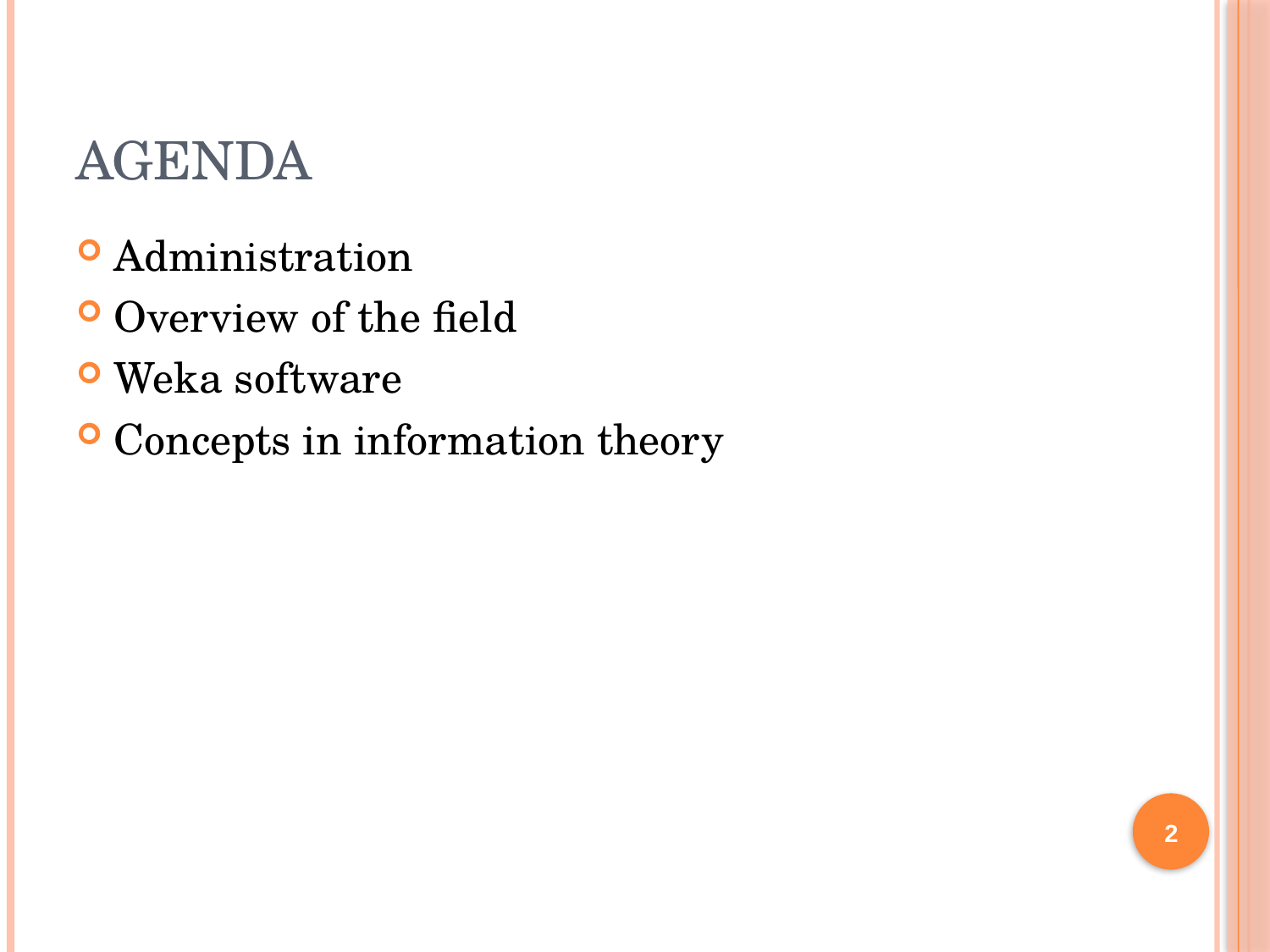

# Agenda
Administration
Overview of the field
Weka software
Concepts in information theory

2